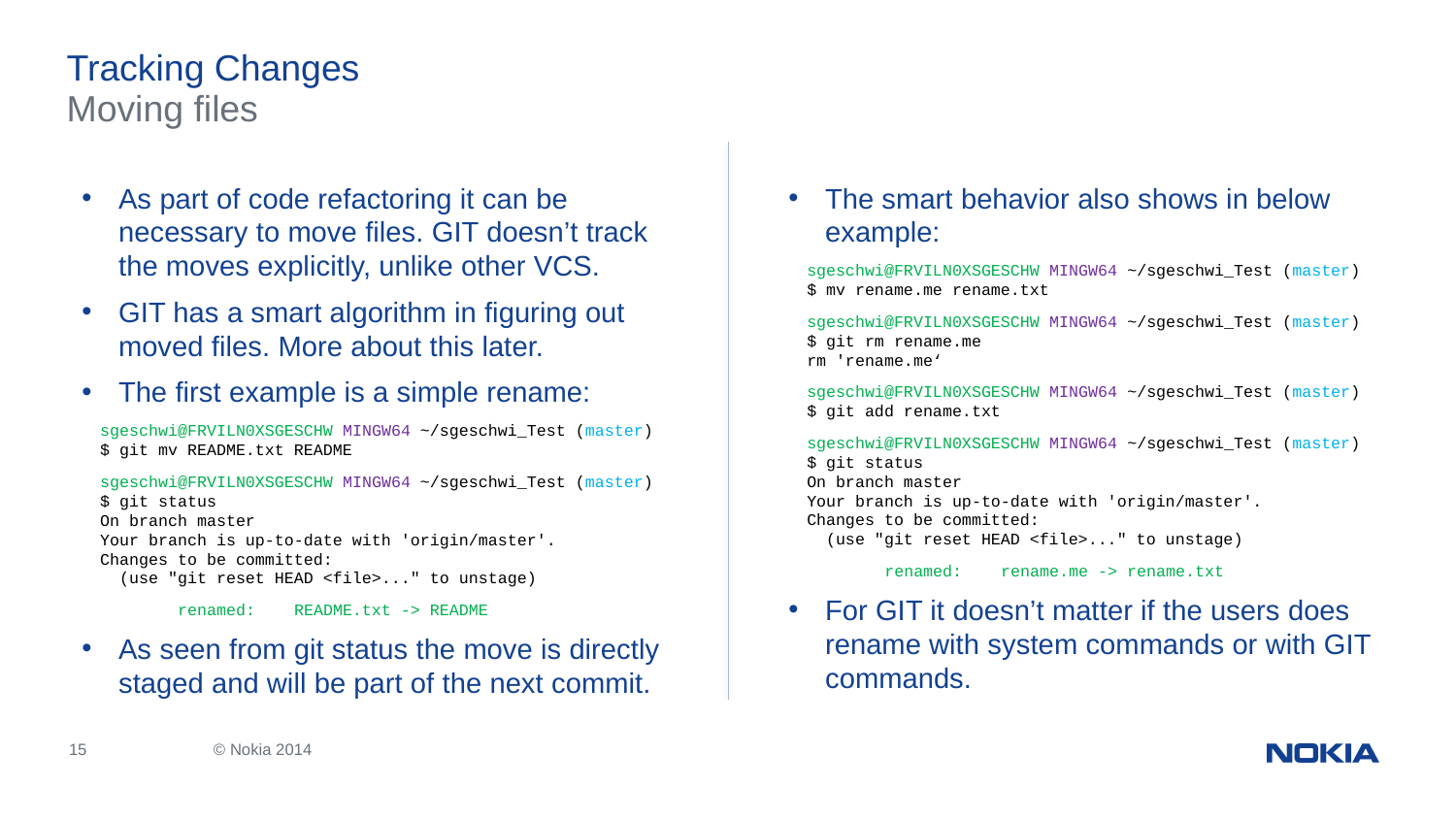

# Tracking Changes
Moving files
As part of code refactoring it can be necessary to move files. GIT doesn’t track the moves explicitly, unlike other VCS.
GIT has a smart algorithm in figuring out moved files. More about this later.
The first example is a simple rename:
sgeschwi@FRVILN0XSGESCHW MINGW64 ~/sgeschwi_Test (master)
$ git mv README.txt README
sgeschwi@FRVILN0XSGESCHW MINGW64 ~/sgeschwi_Test (master)
$ git status
On branch master
Your branch is up-to-date with 'origin/master'.
Changes to be committed:
  (use "git reset HEAD <file>..." to unstage)
        renamed:    README.txt -> README
As seen from git status the move is directly staged and will be part of the next commit.
The smart behavior also shows in below example:
sgeschwi@FRVILN0XSGESCHW MINGW64 ~/sgeschwi_Test (master)
$ mv rename.me rename.txt
sgeschwi@FRVILN0XSGESCHW MINGW64 ~/sgeschwi_Test (master)
$ git rm rename.me
rm 'rename.me‘
sgeschwi@FRVILN0XSGESCHW MINGW64 ~/sgeschwi_Test (master)
$ git add rename.txt
sgeschwi@FRVILN0XSGESCHW MINGW64 ~/sgeschwi_Test (master)
$ git status
On branch master
Your branch is up-to-date with 'origin/master'.
Changes to be committed:
  (use "git reset HEAD <file>..." to unstage)
        renamed:    rename.me -> rename.txt
For GIT it doesn’t matter if the users does rename with system commands or with GIT commands.